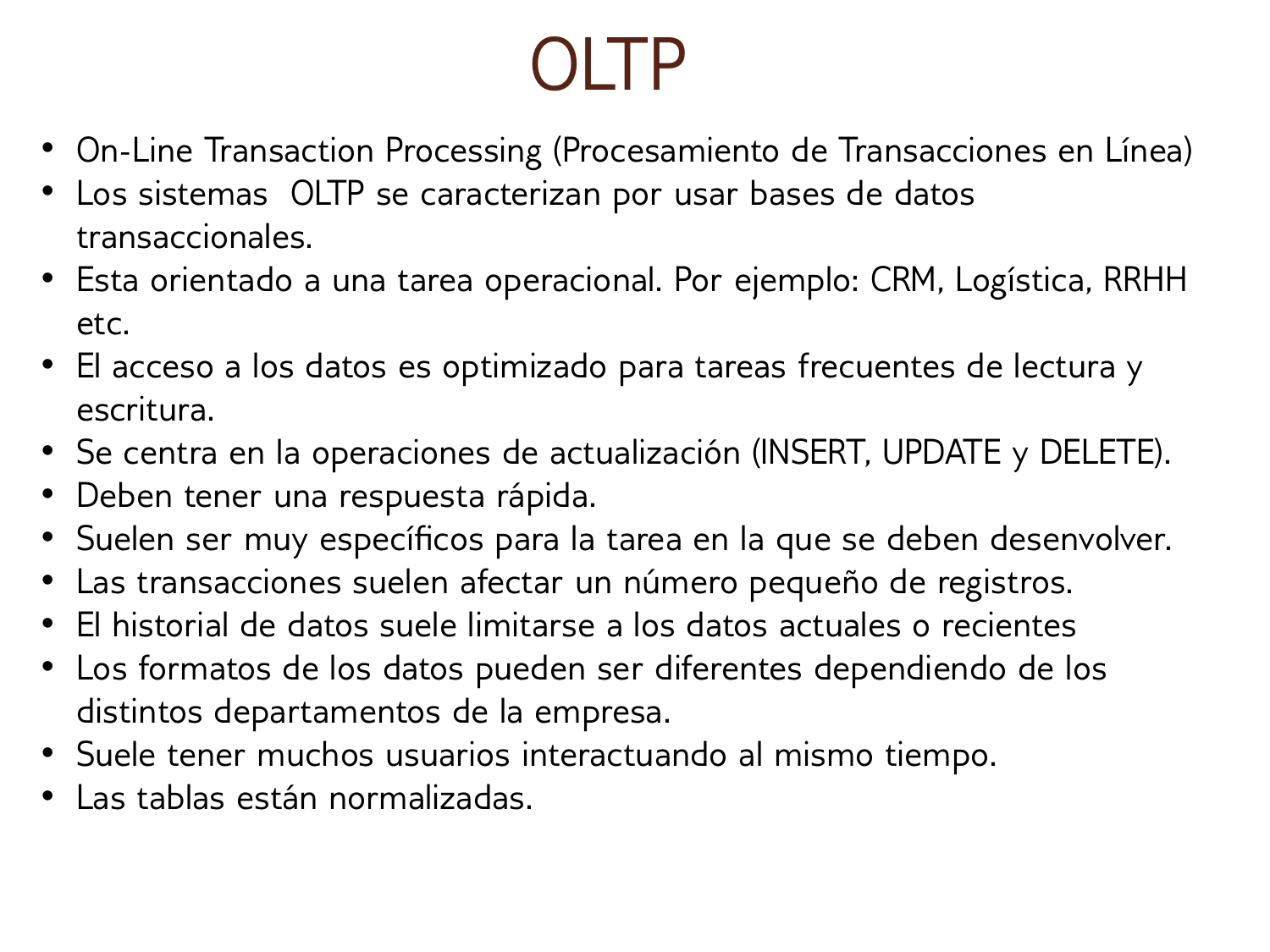

OLTP
On-Line Transaction Processing (Procesamiento de Transacciones en Línea)
Los sistemas  OLTP se caracterizan por usar bases de datos transaccionales.
Esta orientado a una tarea operacional. Por ejemplo: CRM, Logística, RRHH etc.
El acceso a los datos es optimizado para tareas frecuentes de lectura y escritura.
Se centra en la operaciones de actualización (INSERT, UPDATE y DELETE).
Deben tener una respuesta rápida.
Suelen ser muy específicos para la tarea en la que se deben desenvolver.
Las transacciones suelen afectar un número pequeño de registros.
El historial de datos suele limitarse a los datos actuales o recientes
Los formatos de los datos pueden ser diferentes dependiendo de los distintos departamentos de la empresa.
Suele tener muchos usuarios interactuando al mismo tiempo.
Las tablas están normalizadas.